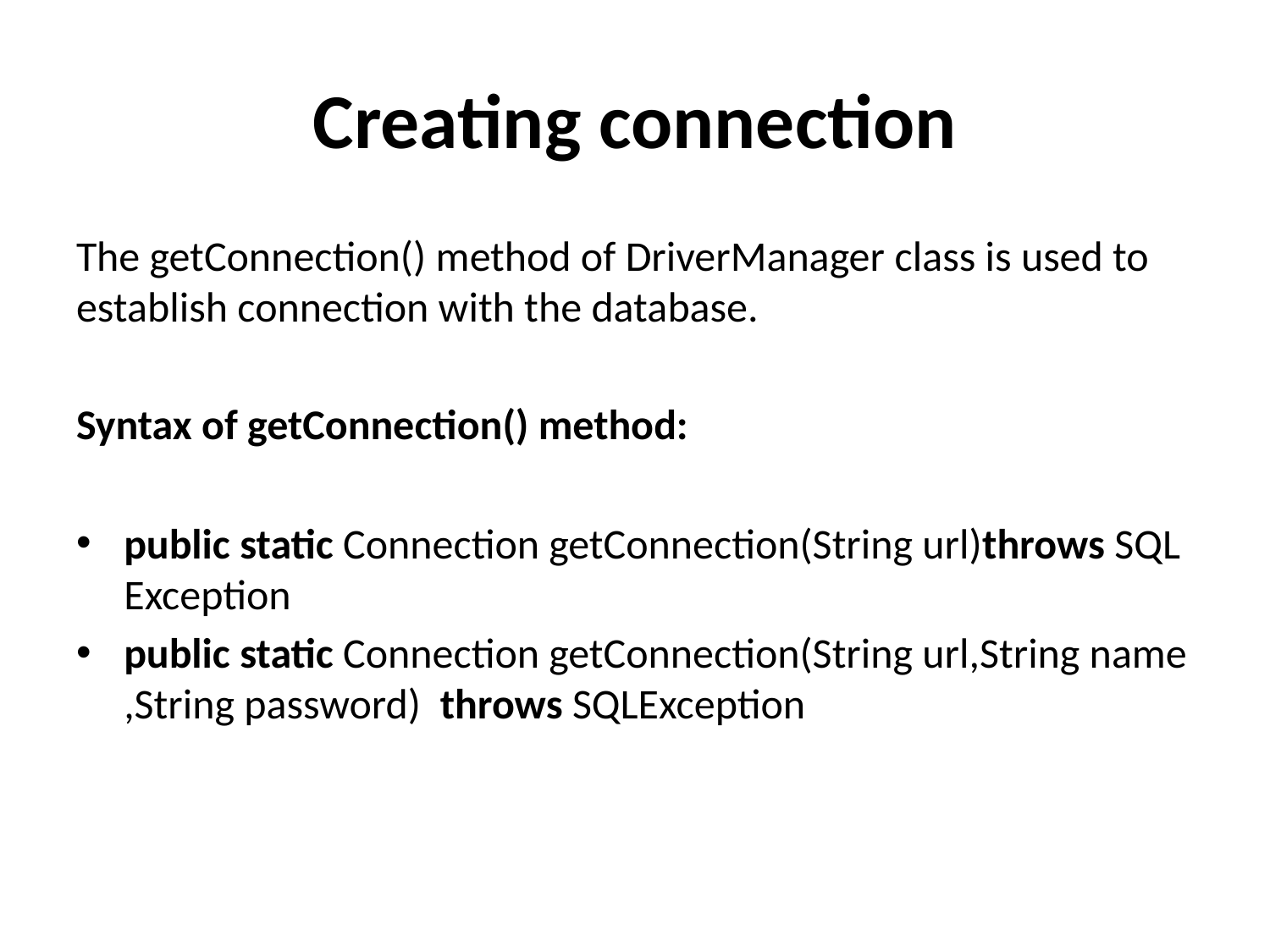

# Creating connection
The getConnection() method of DriverManager class is used to establish connection with the database.

Syntax of getConnection() method:

public static Connection getConnection(String url)throws SQLException
public static Connection getConnection(String url,String name,String password)  throws SQLException